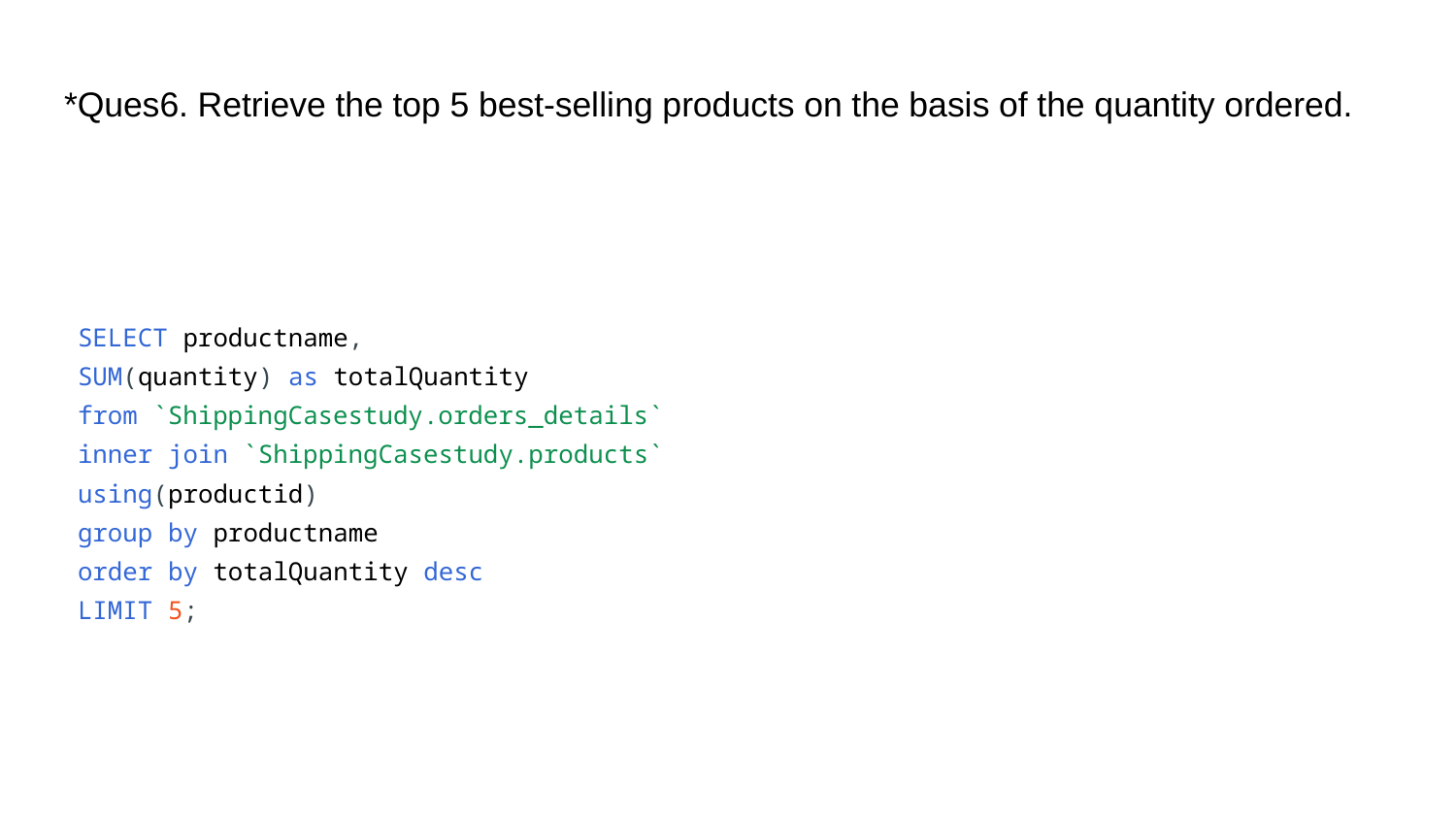

# *Ques6. Retrieve the top 5 best-selling products on the basis of the quantity ordered.

SELECT productname,
SUM(quantity) as totalQuantity
from `ShippingCasestudy.orders_details`
inner join `ShippingCasestudy.products`
using(productid)
group by productname
order by totalQuantity desc
LIMIT 5;